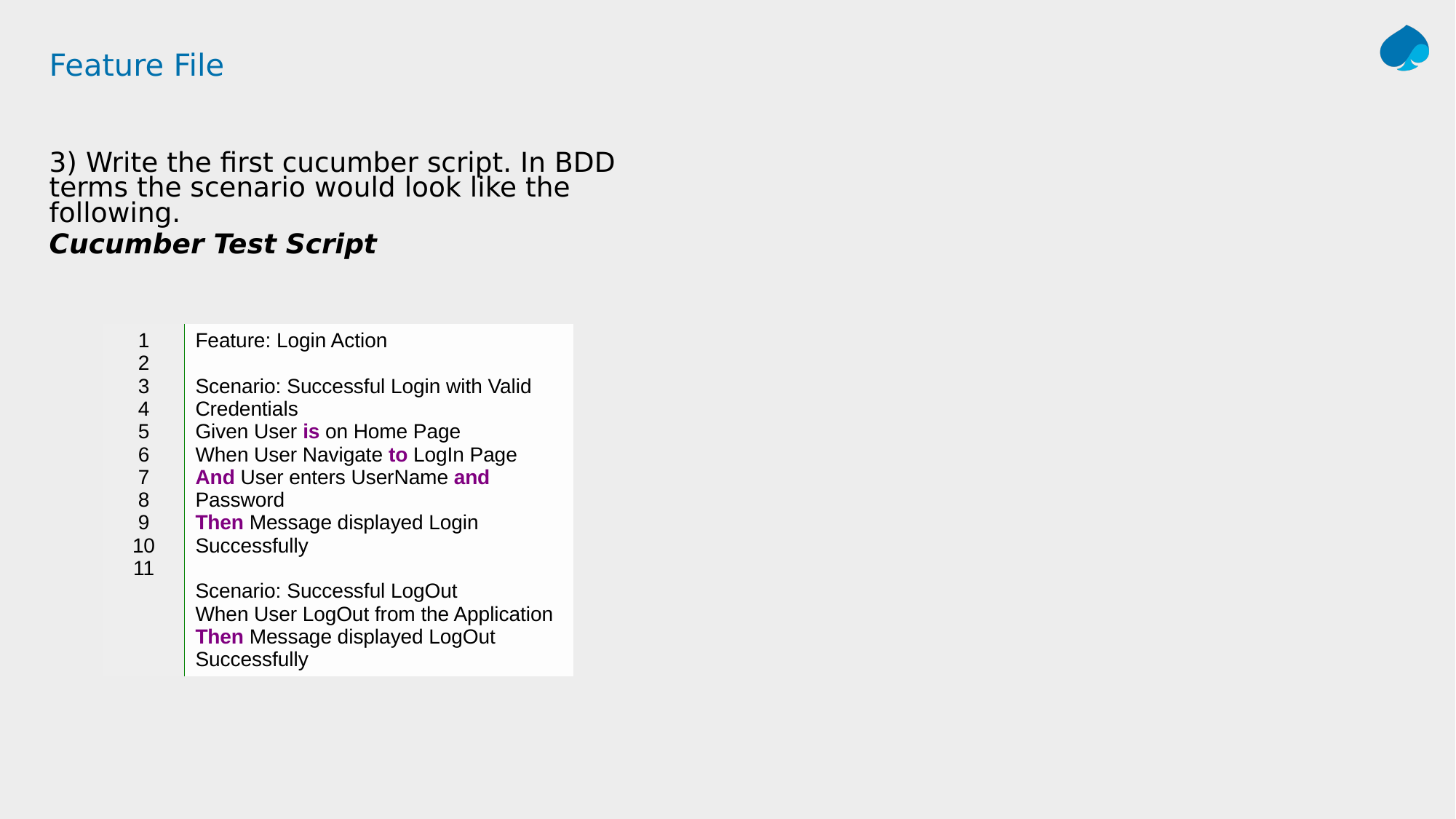

# Feature File
3) Write the first cucumber script. In BDD terms the scenario would look like the following.
Cucumber Test Script
| 1 2 3 4 5 6 7 8 9 10 11 | Feature: Login Action   Scenario: Successful Login with Valid Credentials Given User is on Home Page When User Navigate to LogIn Page And User enters UserName and Password Then Message displayed Login Successfully   Scenario: Successful LogOut When User LogOut from the Application Then Message displayed LogOut Successfully |
| --- | --- |